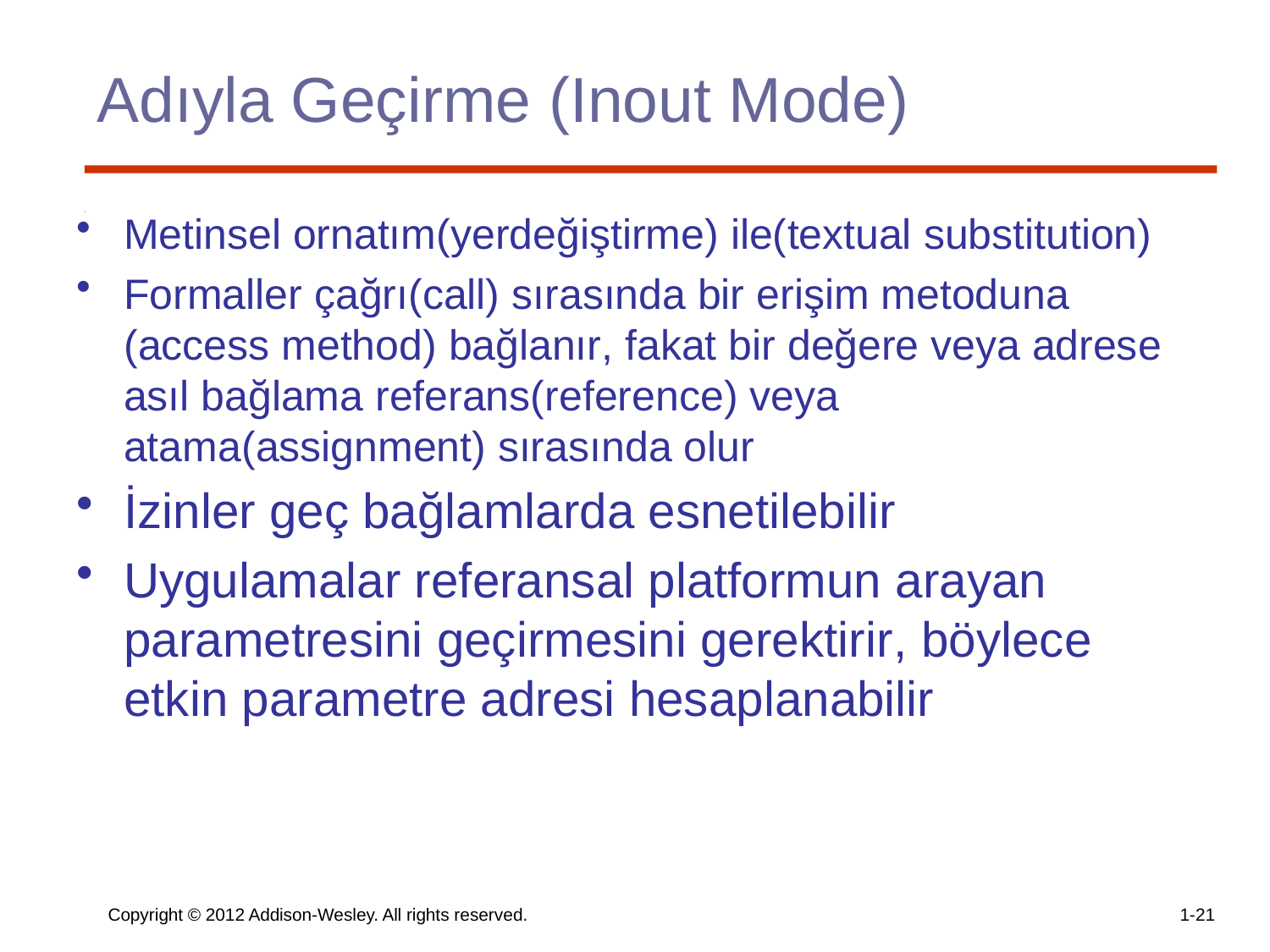

# Adıyla Geçirme (Inout Mode)
Metinsel ornatım(yerdeğiştirme) ile(textual substitution)
Formaller çağrı(call) sırasında bir erişim metoduna (access method) bağlanır, fakat bir değere veya adrese asıl bağlama referans(reference) veya atama(assignment) sırasında olur
İzinler geç bağlamlarda esnetilebilir
Uygulamalar referansal platformun arayan parametresini geçirmesini gerektirir, böylece etkin parametre adresi hesaplanabilir

Copyright © 2012 Addison-Wesley. All rights reserved.
1-21